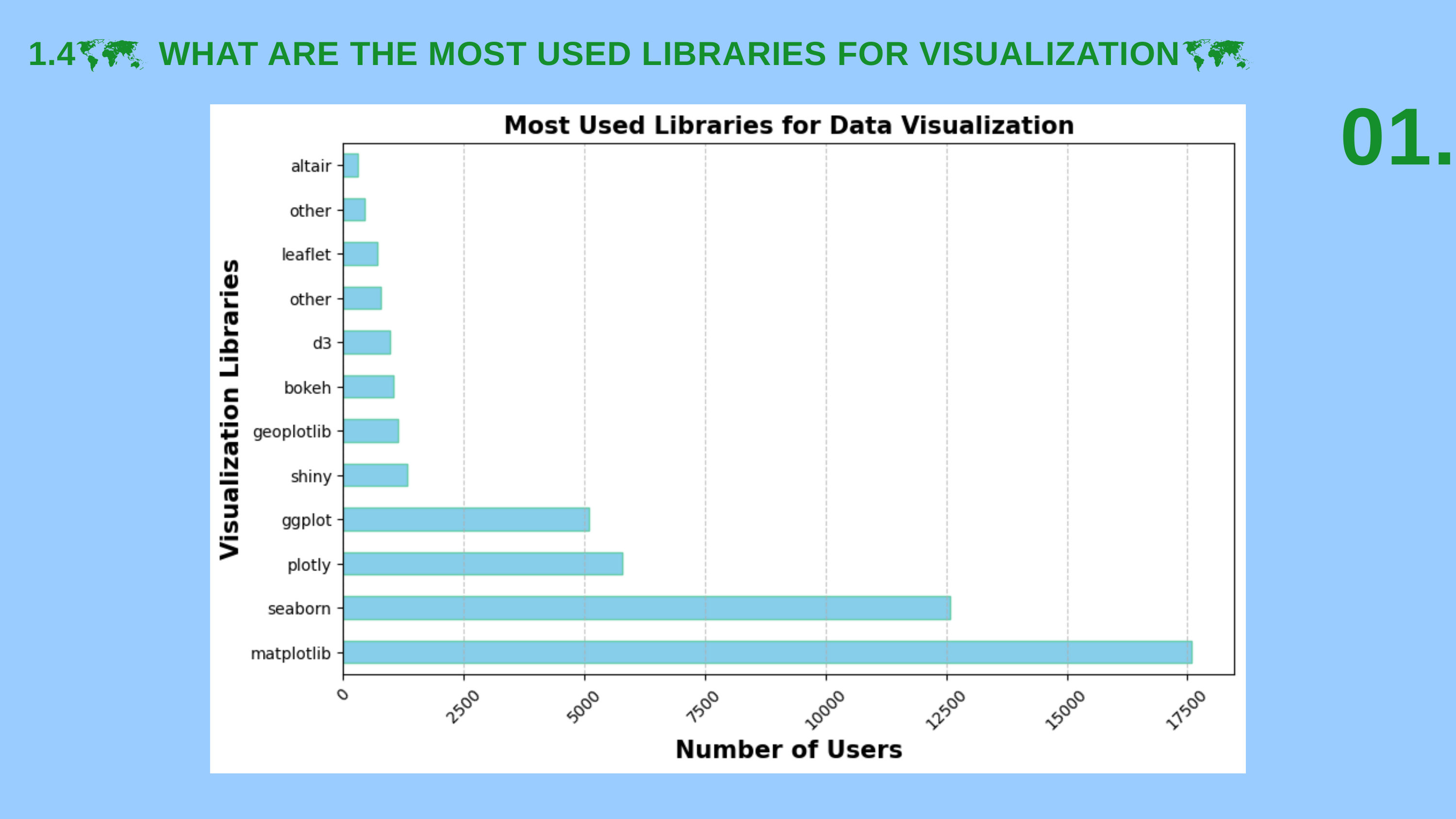

1.4🗺️ WHAT ARE THE MOST USED LIBRARIES FOR VISUALIZATION🗺️

01.